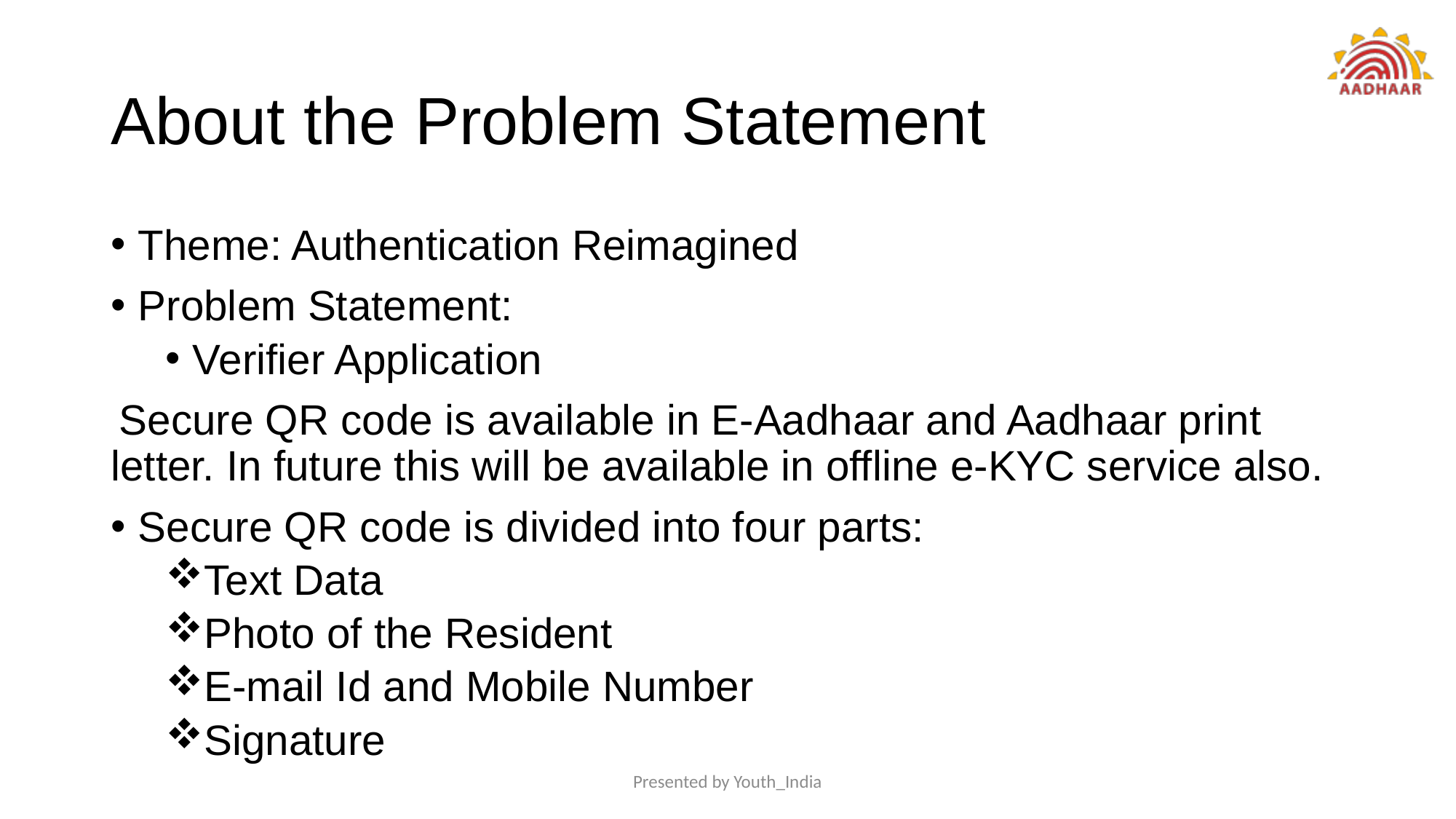

# About the Problem Statement
Theme: Authentication Reimagined
Problem Statement:
Verifier Application
 Secure QR code is available in E-Aadhaar and Aadhaar print letter. In future this will be available in offline e-KYC service also.
Secure QR code is divided into four parts:
Text Data
Photo of the Resident
E-mail Id and Mobile Number
Signature
Presented by Youth_India